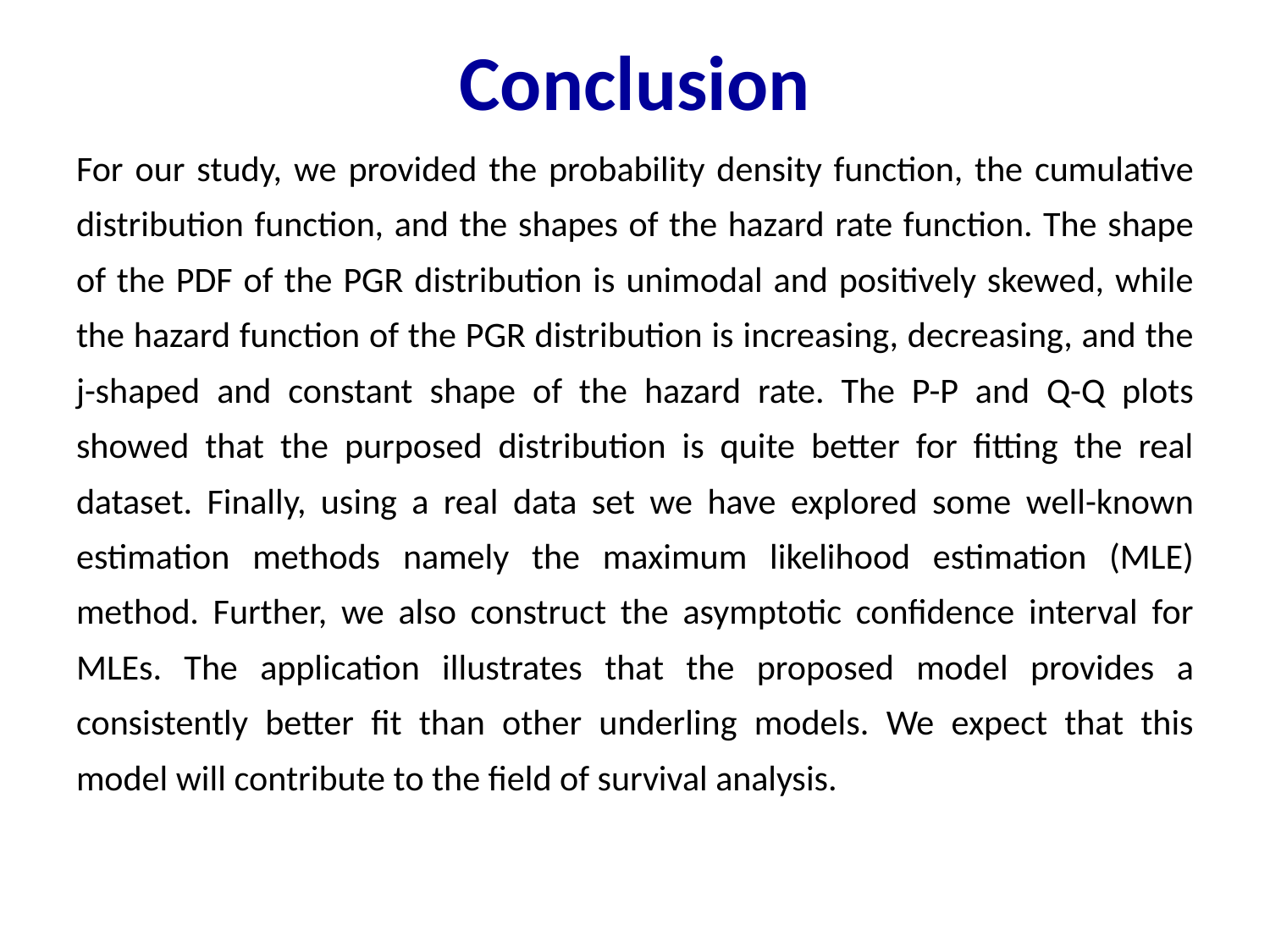

# Conclusion
For our study, we provided the probability density function, the cumulative distribution function, and the shapes of the hazard rate function. The shape of the PDF of the PGR distribution is unimodal and positively skewed, while the hazard function of the PGR distribution is increasing, decreasing, and the j-shaped and constant shape of the hazard rate. The P-P and Q-Q plots showed that the purposed distribution is quite better for fitting the real dataset. Finally, using a real data set we have explored some well-known estimation methods namely the maximum likelihood estimation (MLE) method. Further, we also construct the asymptotic confidence interval for MLEs. The application illustrates that the proposed model provides a consistently better fit than other underling models. We expect that this model will contribute to the field of survival analysis.